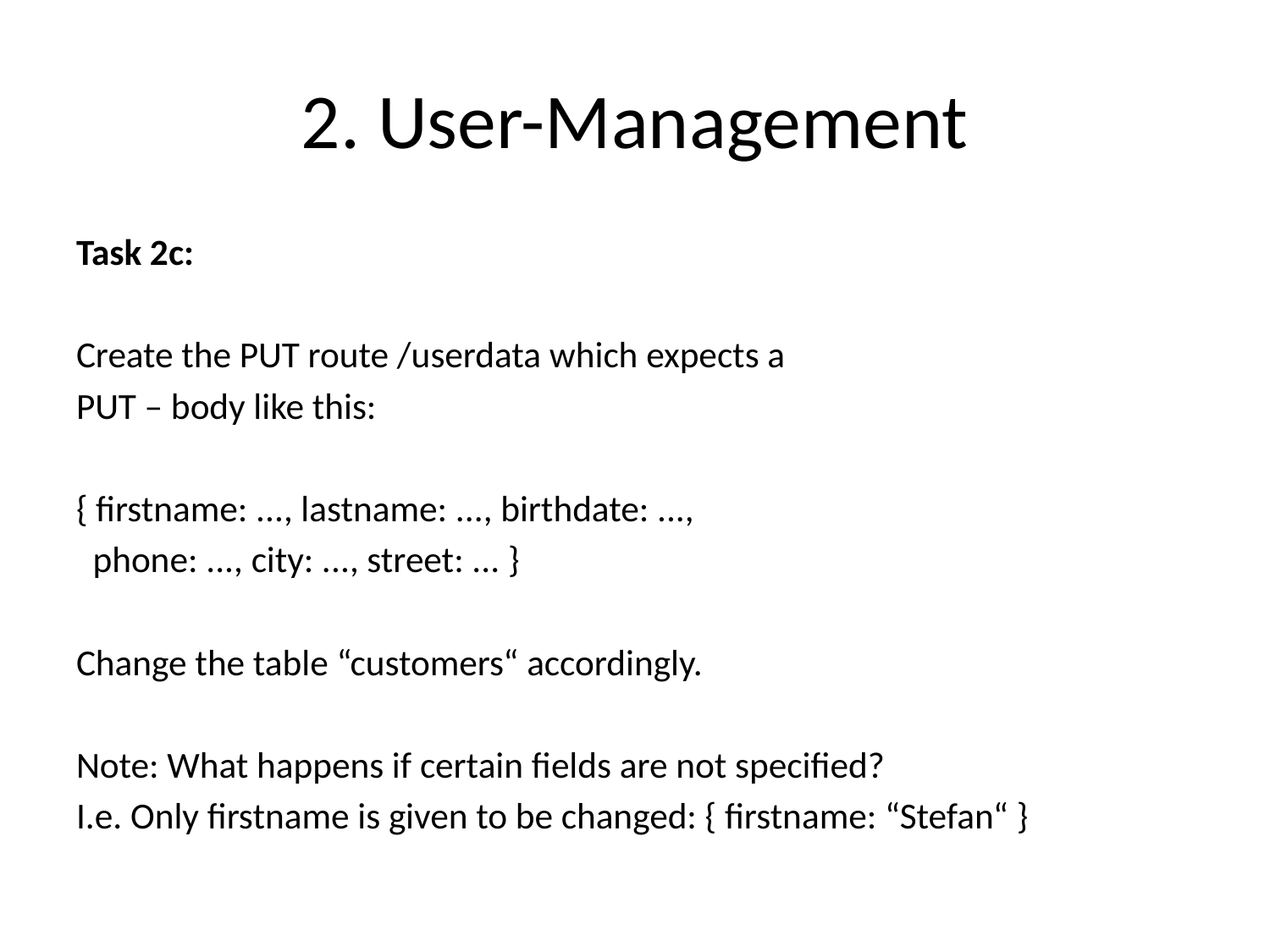

# 2. User-Management
Task 2c:

Create the PUT route /userdata which expects a
PUT – body like this:

{ firstname: ..., lastname: ..., birthdate: ...,
  phone: ..., city: ..., street: ... }

Change the table “customers“ accordingly.

Note: What happens if certain fields are not specified?
I.e. Only firstname is given to be changed: { firstname: “Stefan“ }